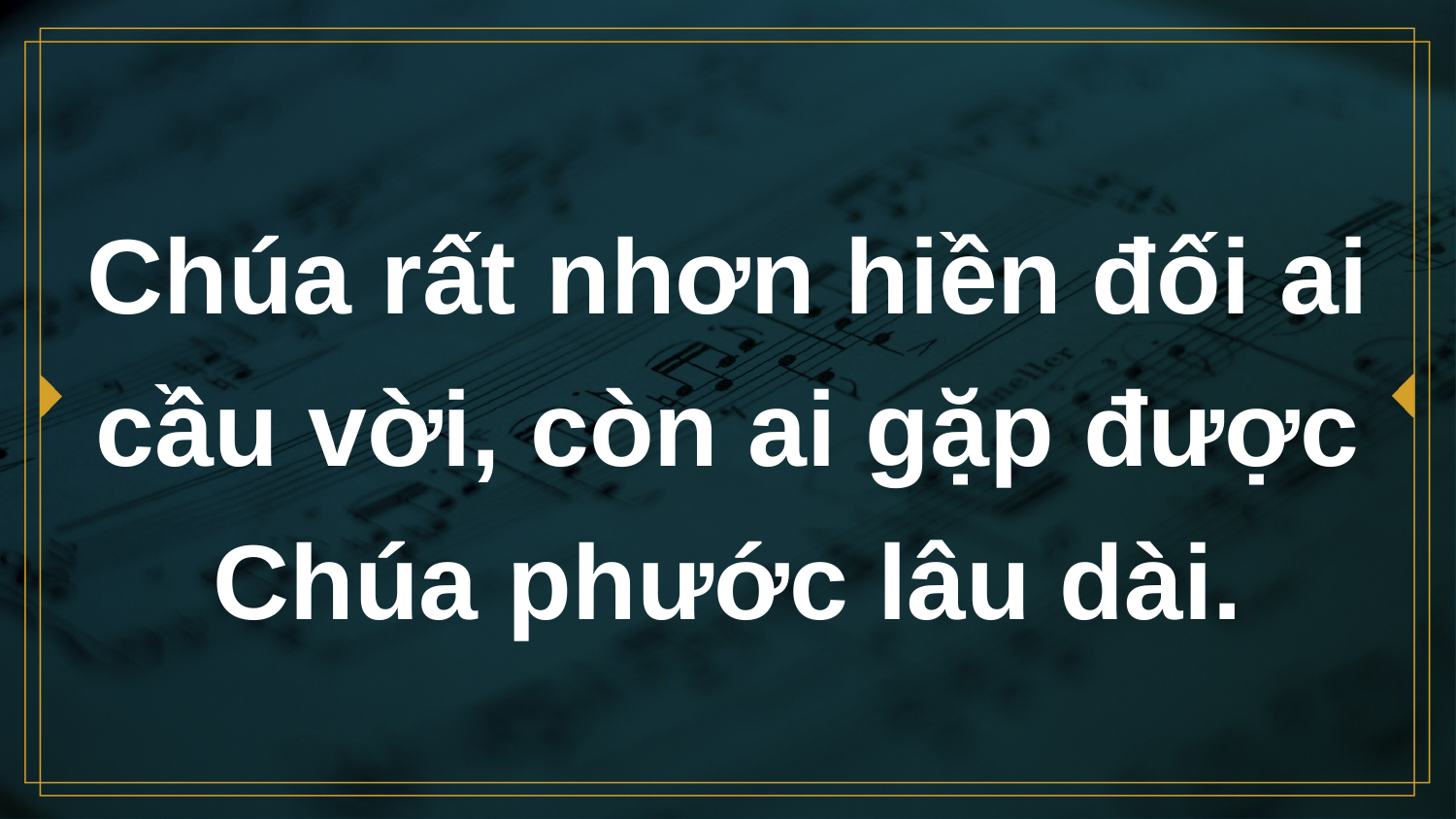

# Chúa rất nhơn hiền đối ai cầu vời, còn ai gặp được Chúa phước lâu dài.